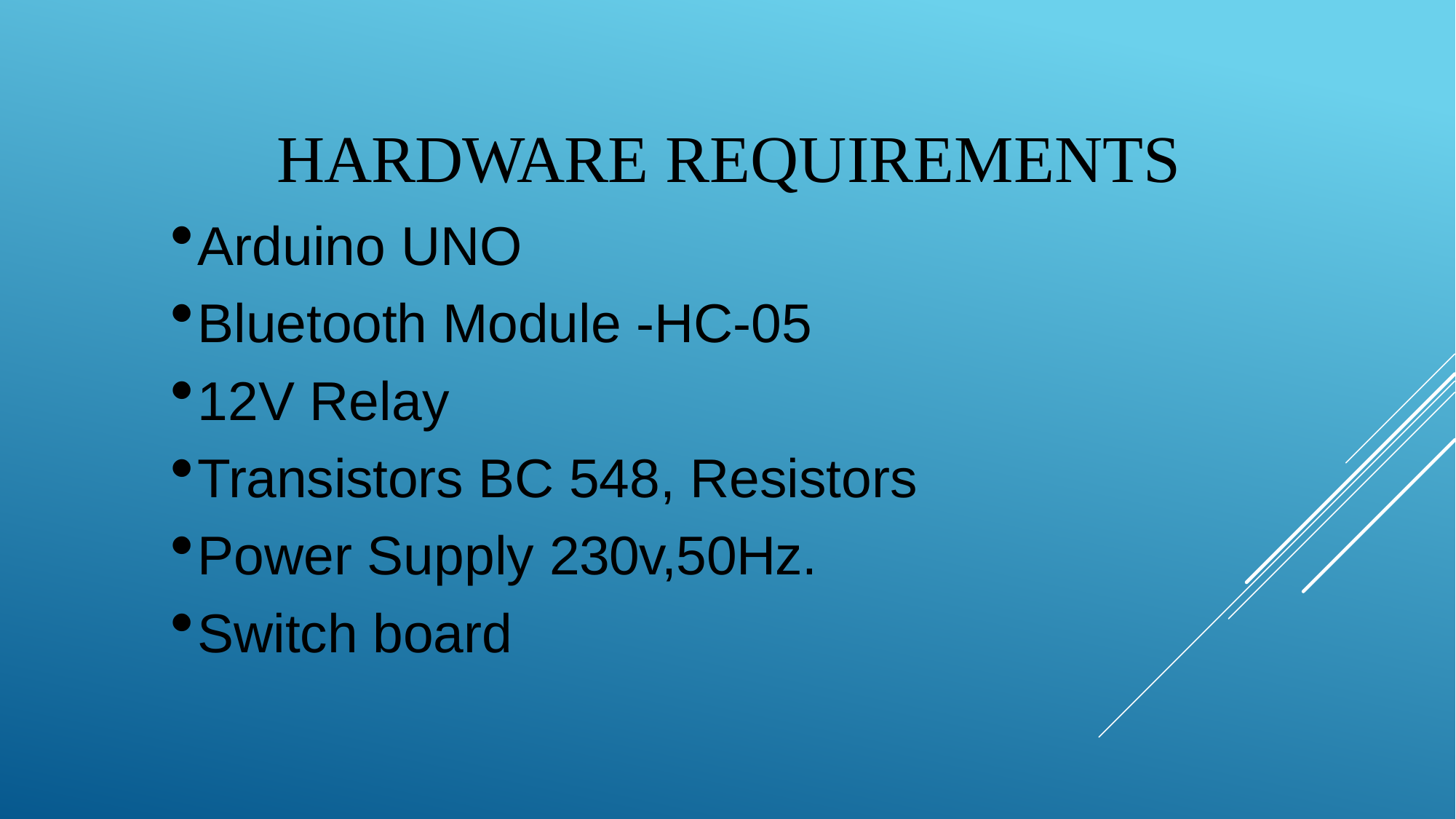

# HARDWARE REQUIREMENTS
Arduino UNO
Bluetooth Module -HC-05
12V Relay
Transistors BC 548, Resistors
Power Supply 230v,50Hz.
Switch board